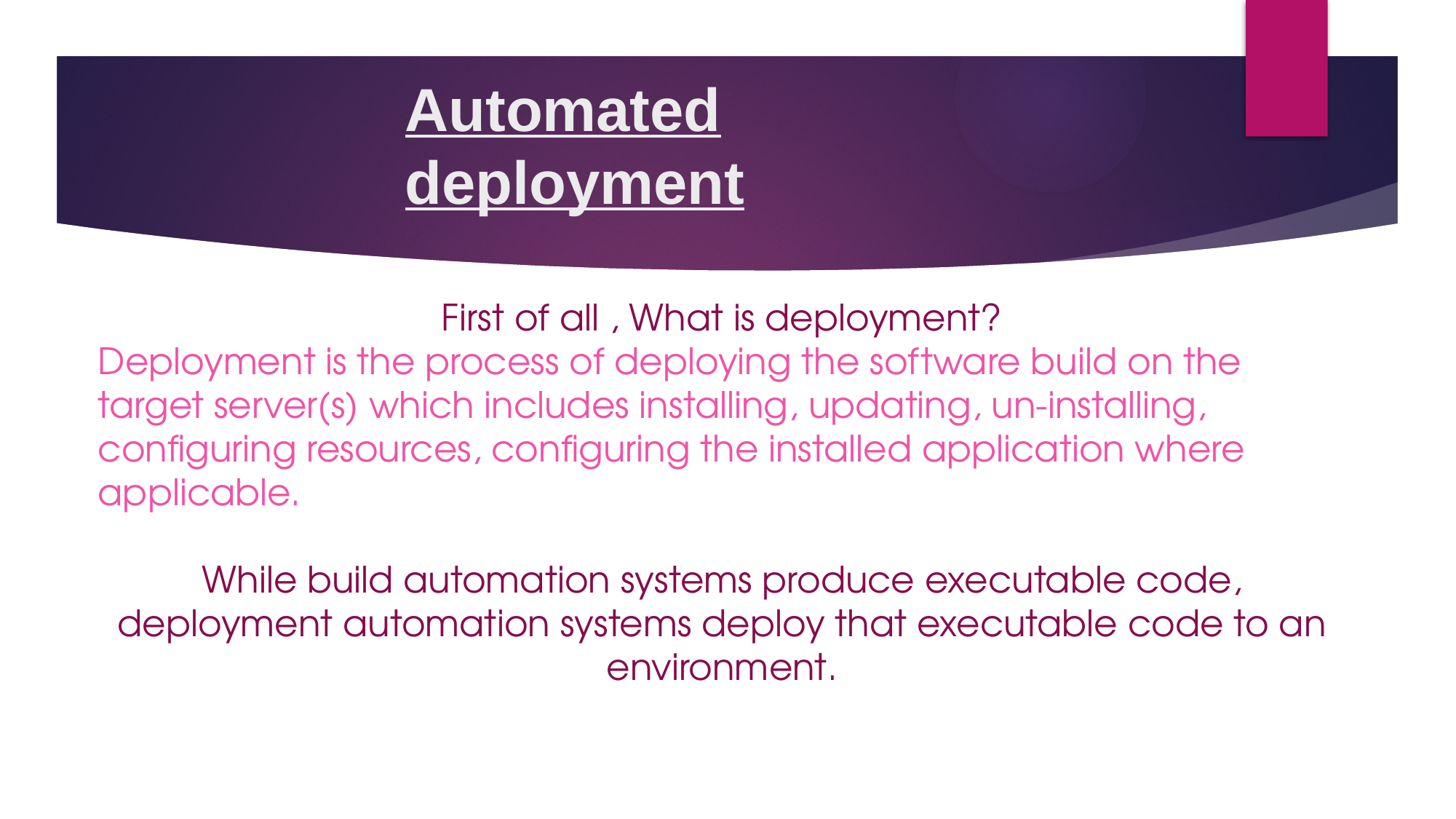

# Automated deployment
First of all , What is deployment?
Deployment is the process of deploying the software build on the target server(s) which includes installing, updating, un-installing, configuring resources, configuring the installed application where applicable.

While build automation systems produce executable code, deployment automation systems deploy that executable code to an environment.